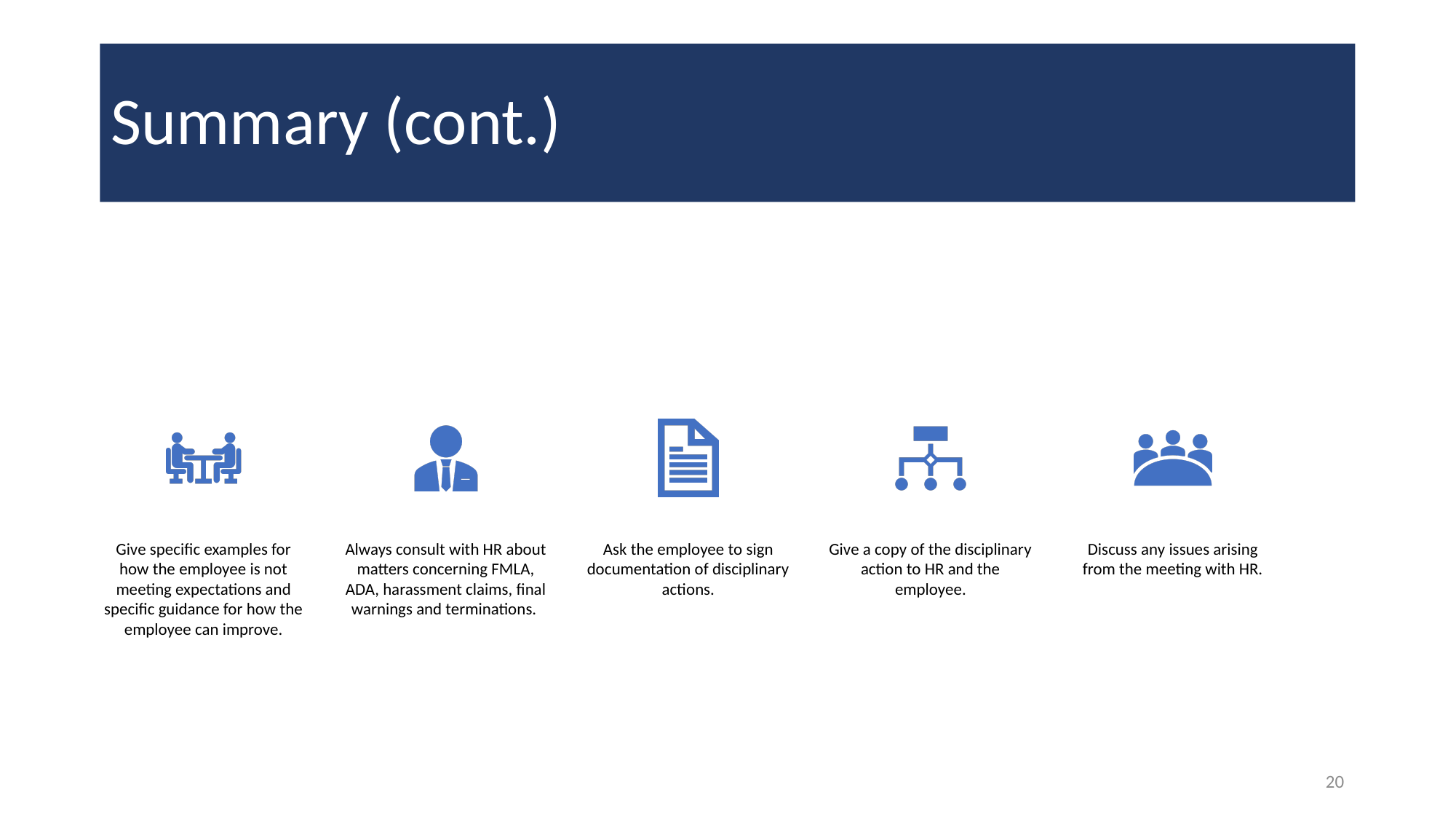

# Summary (cont.)
Give specific examples for how the employee is not meeting expectations and specific guidance for how the employee can improve.
Always consult with HR about matters concerning FMLA, ADA, harassment claims, final warnings and terminations.
Ask the employee to sign documentation of disciplinary actions.
Give a copy of the disciplinary action to HR and the employee.
Discuss any issues arising from the meeting with HR.
20